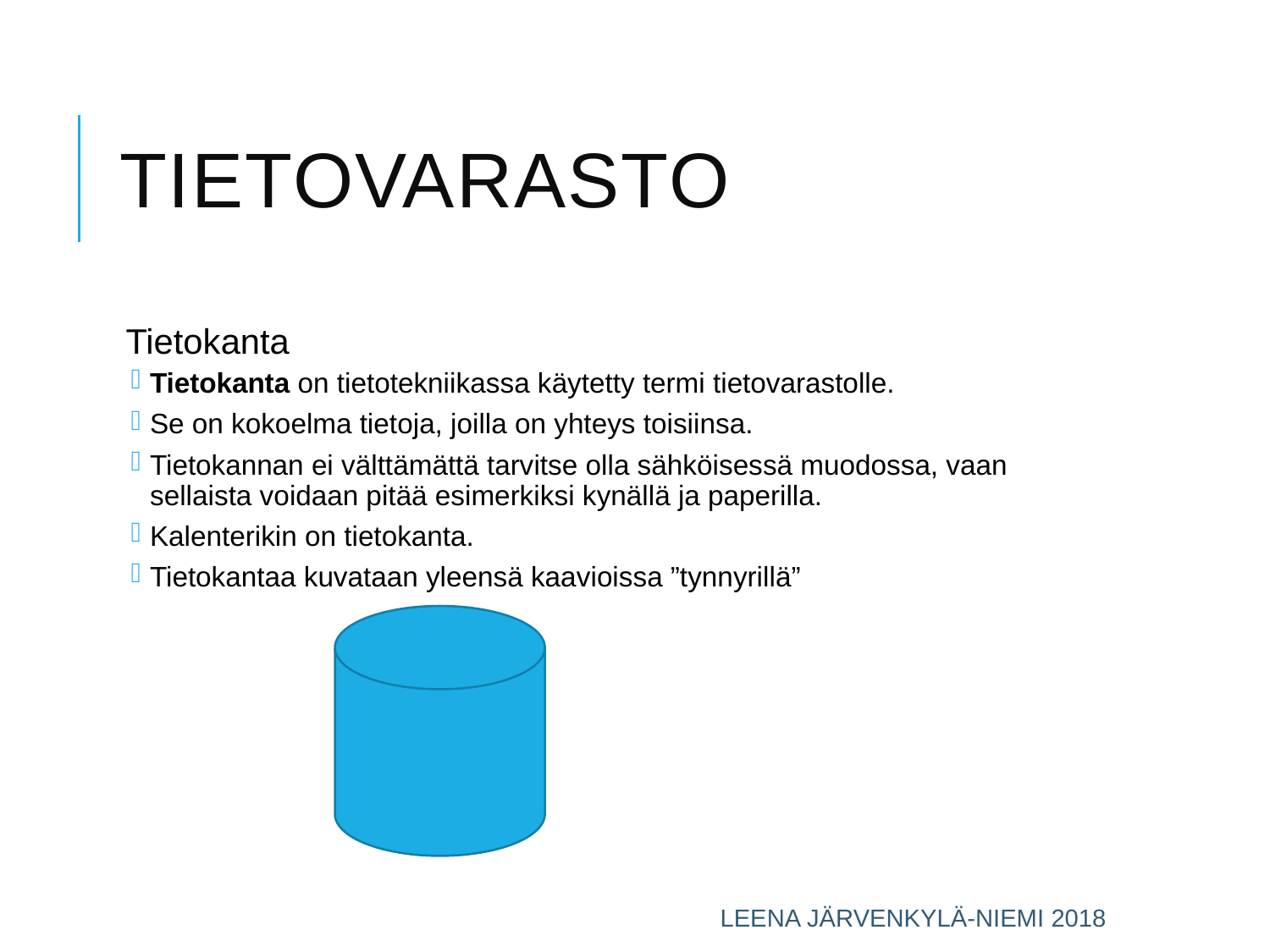

# Tietovarasto
Tietokanta
Tietokanta on tietotekniikassa käytetty termi tietovarastolle.
Se on kokoelma tietoja, joilla on yhteys toisiinsa.
Tietokannan ei välttämättä tarvitse olla sähköisessä muodossa, vaan sellaista voidaan pitää esimerkiksi kynällä ja paperilla.
Kalenterikin on tietokanta.
Tietokantaa kuvataan yleensä kaavioissa ”tynnyrillä”

Leena Järvenkylä-Niemi 2018